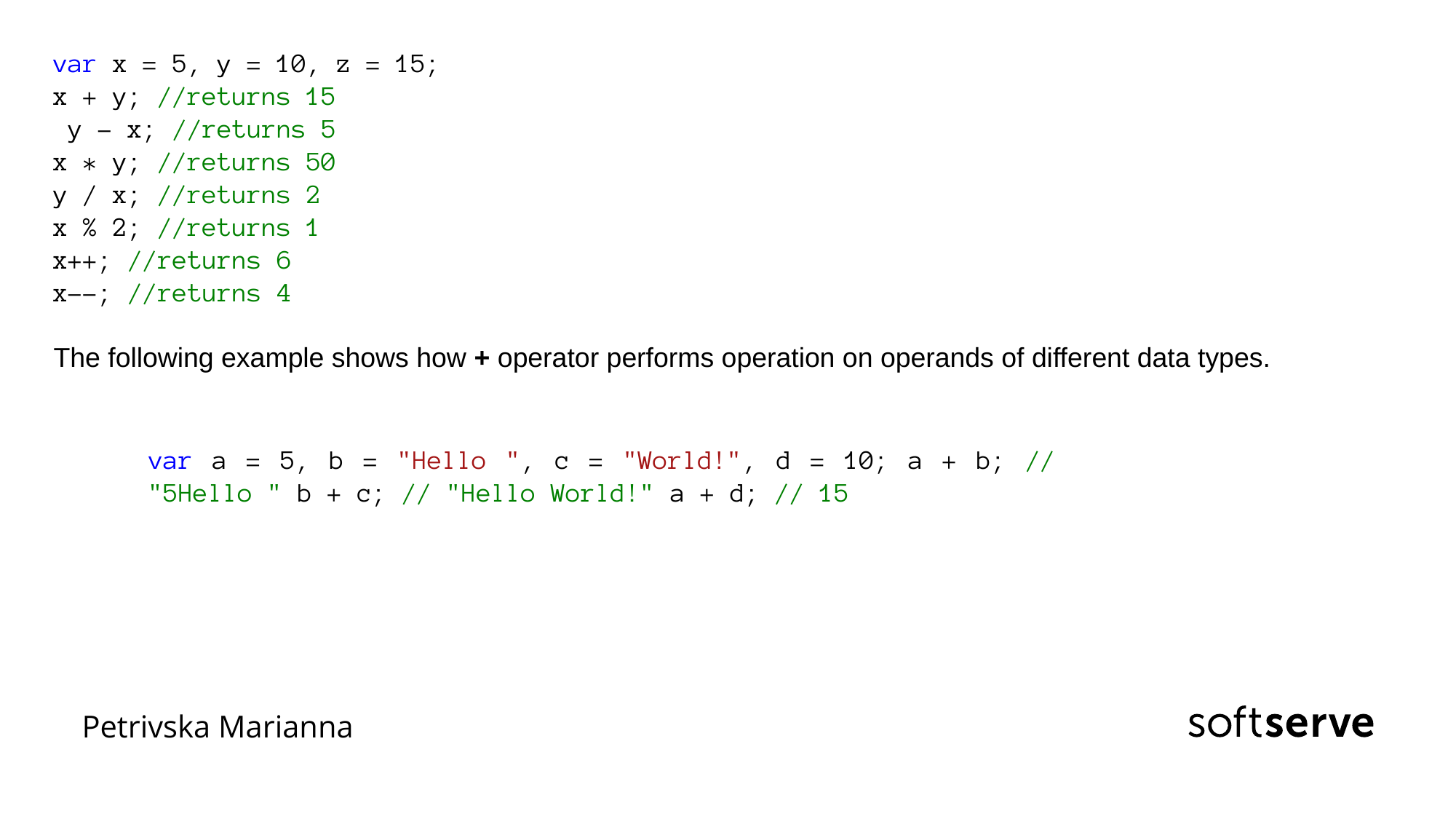

# var x = 5, y = 10, z = 15; x + y; //returns 15 y - x; //returns 5 x * y; //returns 50 y / x; //returns 2 x % 2; //returns 1 x++; //returns 6 x--; //returns 4 The following example shows how + operator performs operation on operands of different data types.
var a = 5, b = "Hello ", c = "World!", d = 10; a + b; // "5Hello " b + c; // "Hello World!" a + d; // 15

Petrivska Marianna